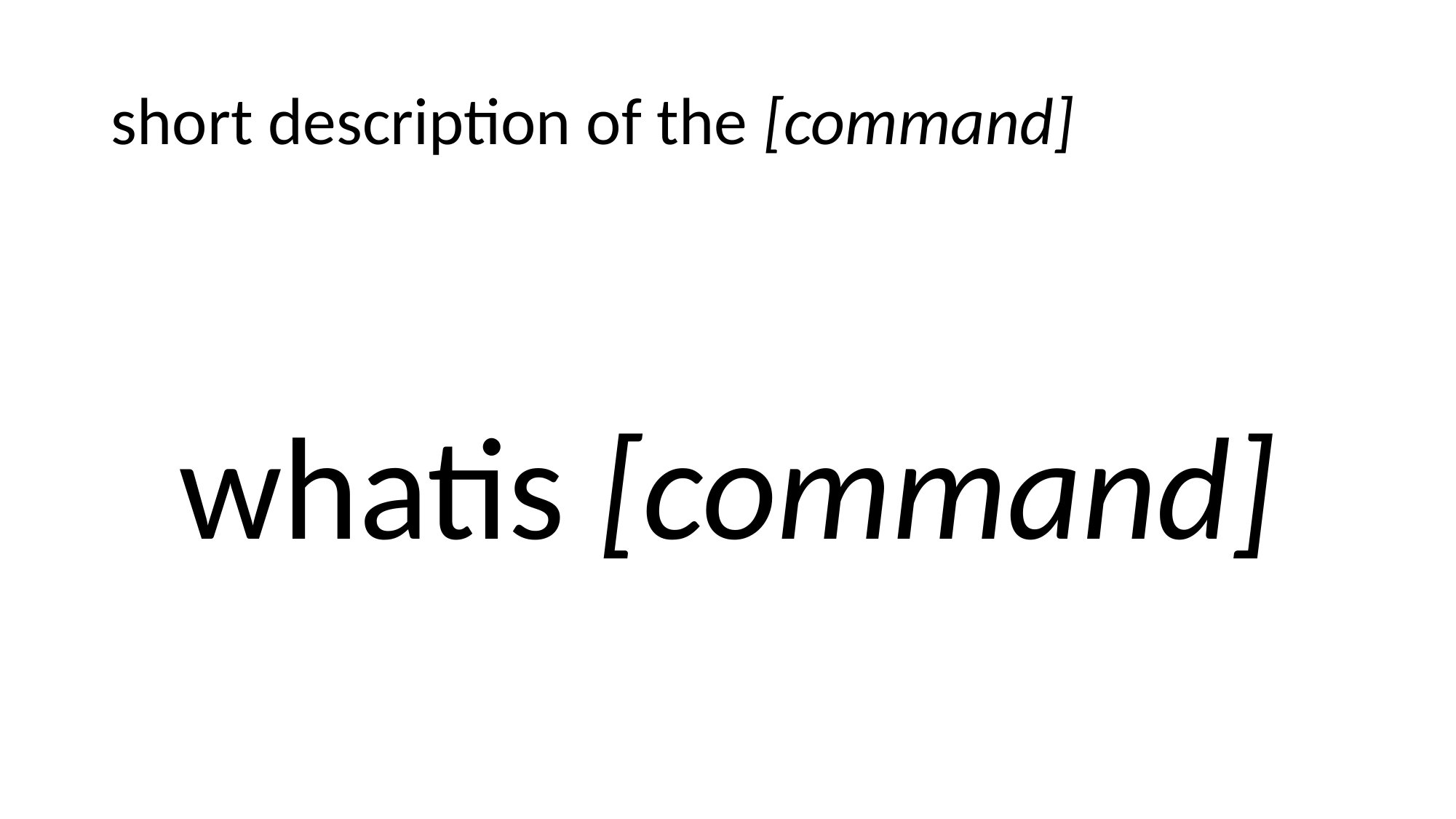

# short description of the [command]

whatis [command]